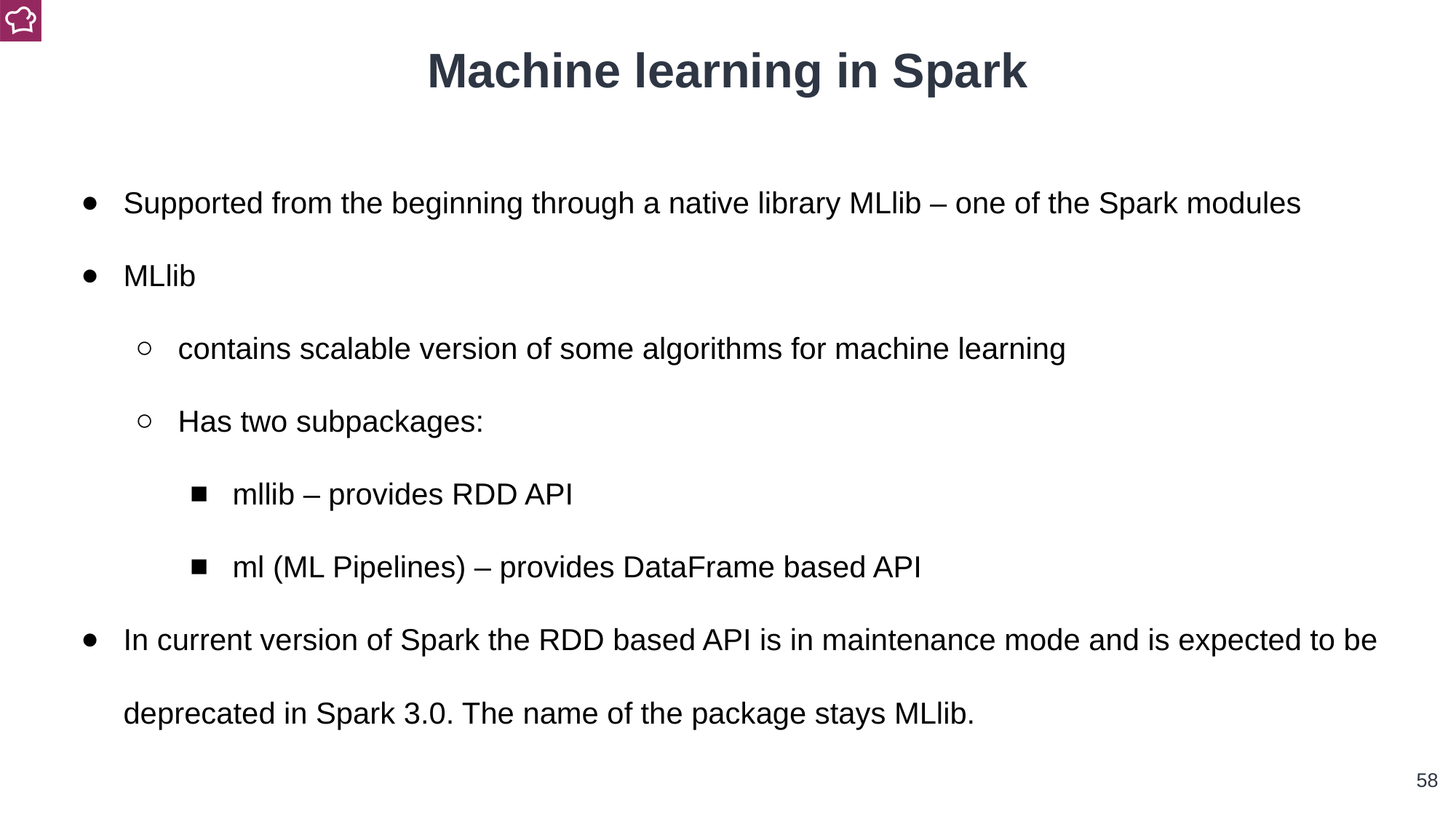

Machine learning in Spark
Supported from the beginning through a native library MLlib – one of the Spark modules
MLlib
contains scalable version of some algorithms for machine learning
Has two subpackages:
mllib – provides RDD API
ml (ML Pipelines) – provides DataFrame based API
In current version of Spark the RDD based API is in maintenance mode and is expected to be deprecated in Spark 3.0. The name of the package stays MLlib.
58